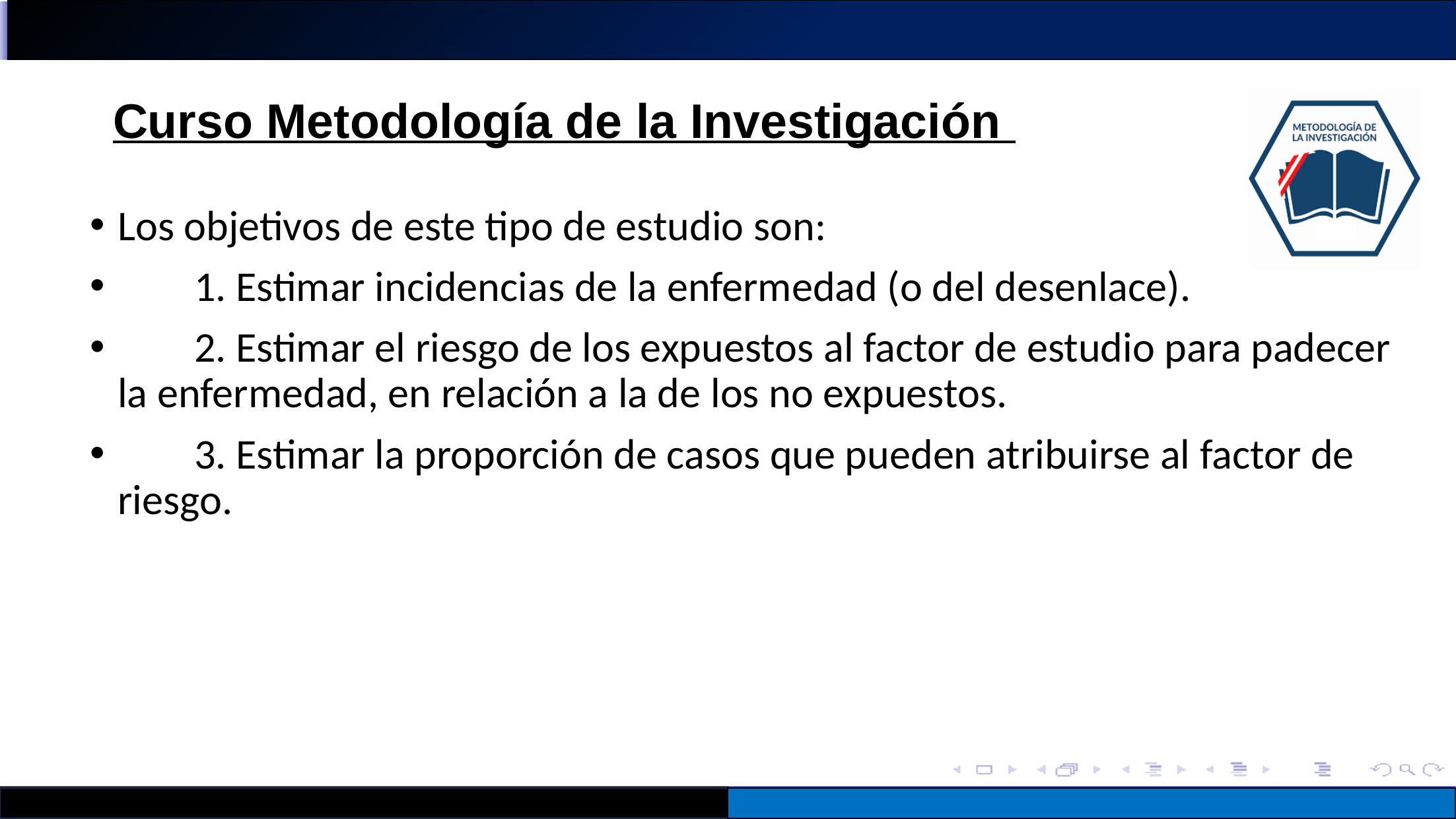

Los objetivos de este tipo de estudio son:
        1. Estimar incidencias de la enfermedad (o del desenlace).
        2. Estimar el riesgo de los expuestos al factor de estudio para padecer la enfermedad, en relación a la de los no expuestos.
        3. Estimar la proporción de casos que pueden atribuirse al factor de riesgo.